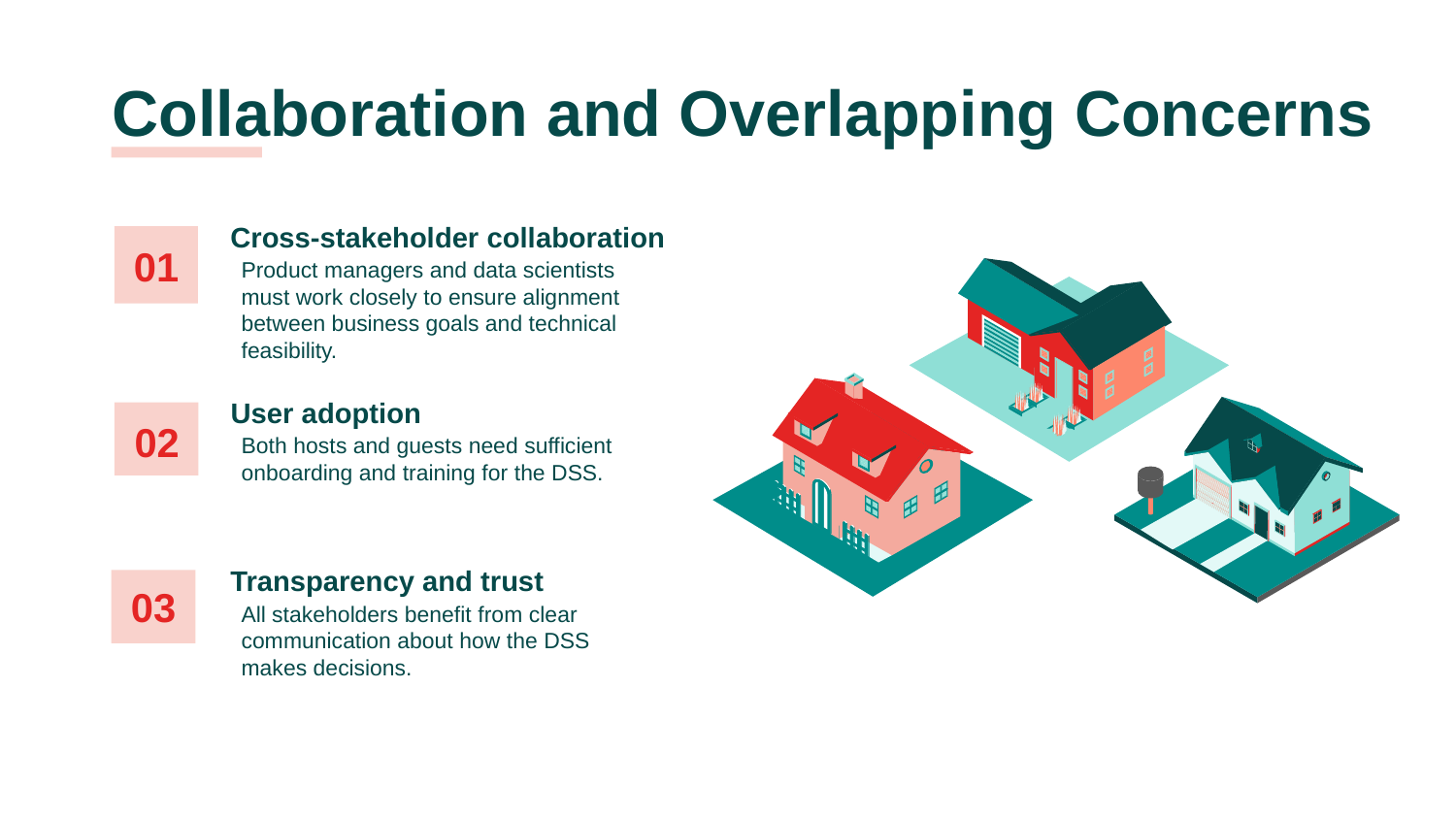

# Collaboration and Overlapping Concerns

Cross-stakeholder collaboration
THANK
YOU

Product managers and data scientists must work closely to ensure alignment between business goals and technical feasibility.
01

User adoption

Both hosts and guests need sufficient onboarding and training for the DSS.
02
Transparency and trust

All stakeholders benefit from clear communication about how the DSS makes decisions.
03